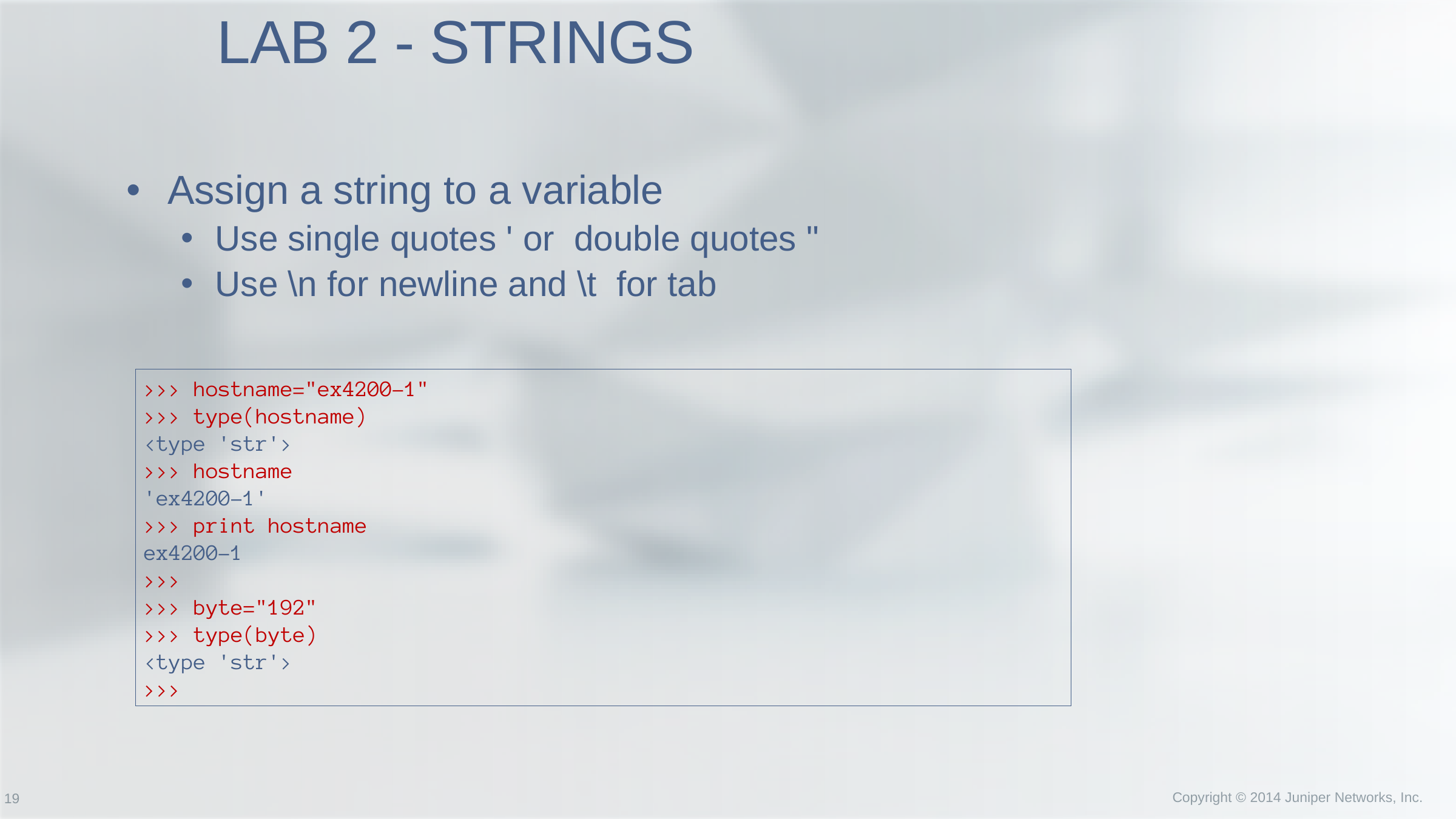

# LAB 2 - STRINGS
Assign a string to a variable
Use single quotes ' or  double quotes "
Use \n for newline and \t  for tab

>>> hostname="ex4200-1"
>>> type(hostname)
<type 'str'>
>>> hostname
'ex4200-1'
>>> print hostname
ex4200-1
>>>
>>> byte="192"
>>> type(byte)
<type 'str'>
>>>